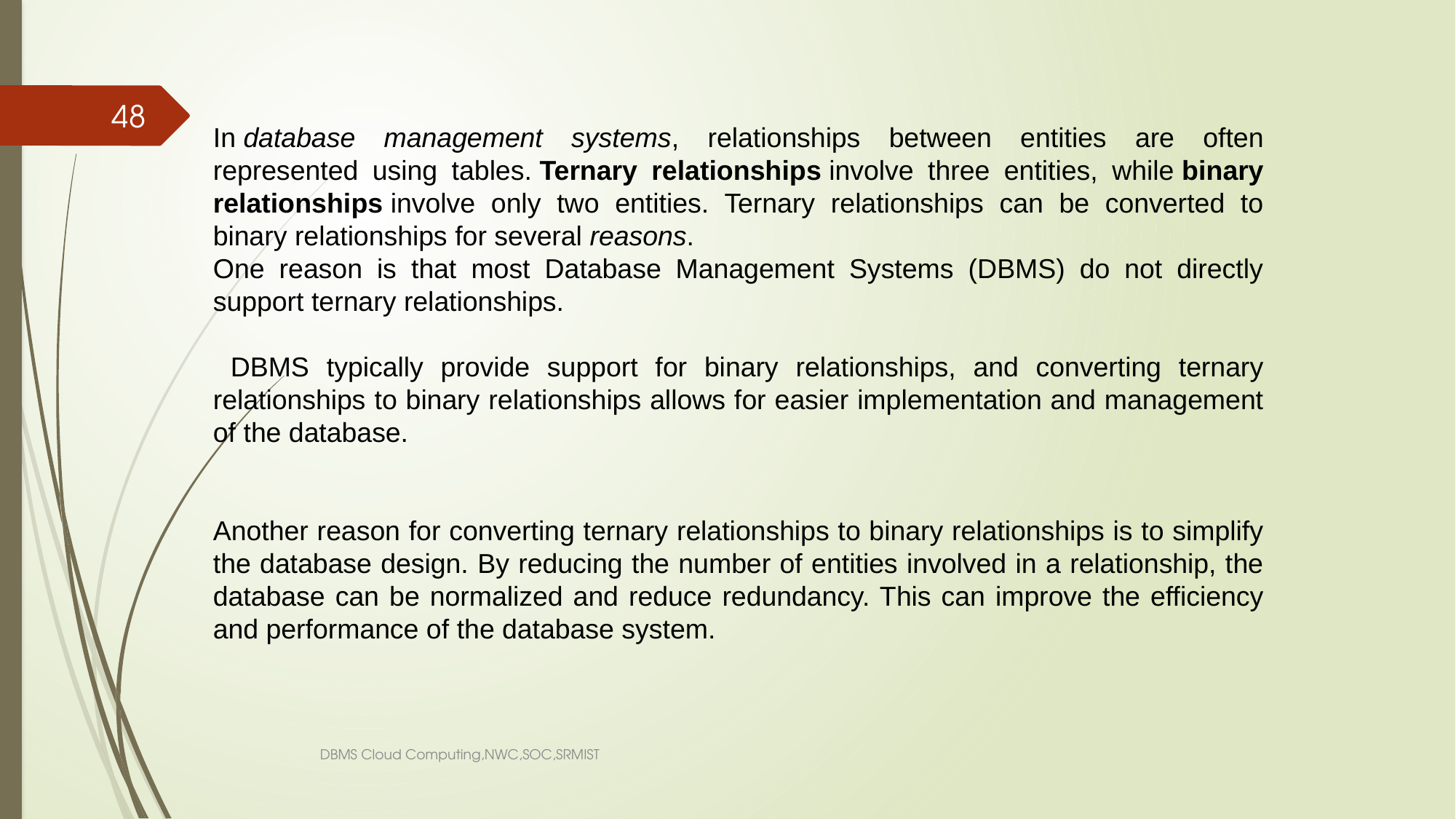

#
48
In database management systems, relationships between entities are often represented using tables. Ternary relationships involve three entities, while binary relationships involve only two entities. Ternary relationships can be converted to binary relationships for several reasons.
One reason is that most Database Management Systems (DBMS) do not directly support ternary relationships.

 DBMS typically provide support for binary relationships, and converting ternary relationships to binary relationships allows for easier implementation and management of the database.

Another reason for converting ternary relationships to binary relationships is to simplify the database design. By reducing the number of entities involved in a relationship, the database can be normalized and reduce redundancy. This can improve the efficiency and performance of the database system.

DBMS Cloud Computing,NWC,SOC,SRMIST